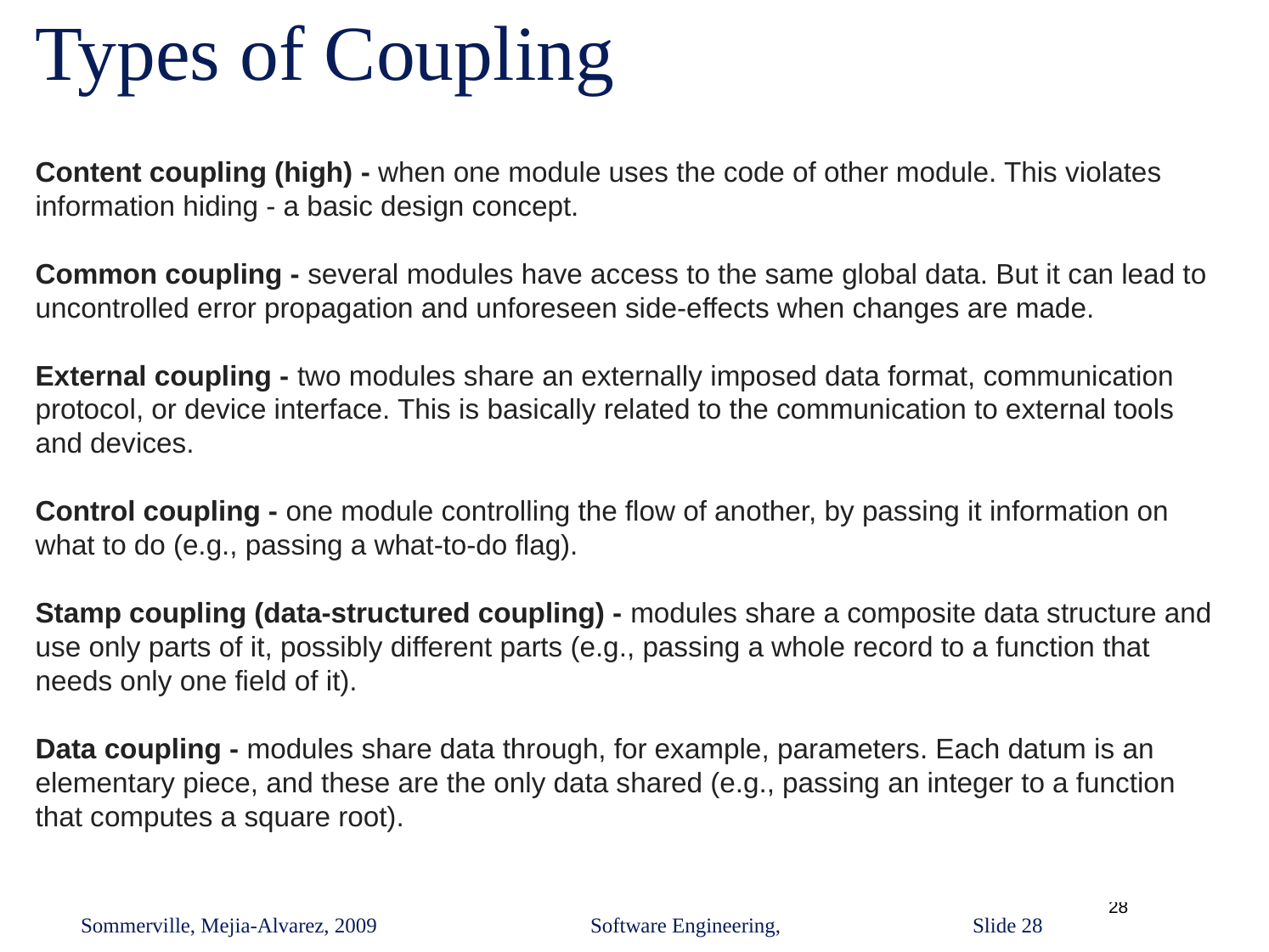

# Types of Coupling

Content coupling (high) - when one module uses the code of other module. This violates information hiding - a basic design concept.

Common coupling - several modules have access to the same global data. But it can lead to uncontrolled error propagation and unforeseen side-effects when changes are made.

External coupling - two modules share an externally imposed data format, communication protocol, or device interface. This is basically related to the communication to external tools and devices.

Control coupling - one module controlling the flow of another, by passing it information on what to do (e.g., passing a what-to-do flag).

Stamp coupling (data-structured coupling) - modules share a composite data structure and use only parts of it, possibly different parts (e.g., passing a whole record to a function that needs only one field of it).

Data coupling - modules share data through, for example, parameters. Each datum is an elementary piece, and these are the only data shared (e.g., passing an integer to a function that computes a square root).

28